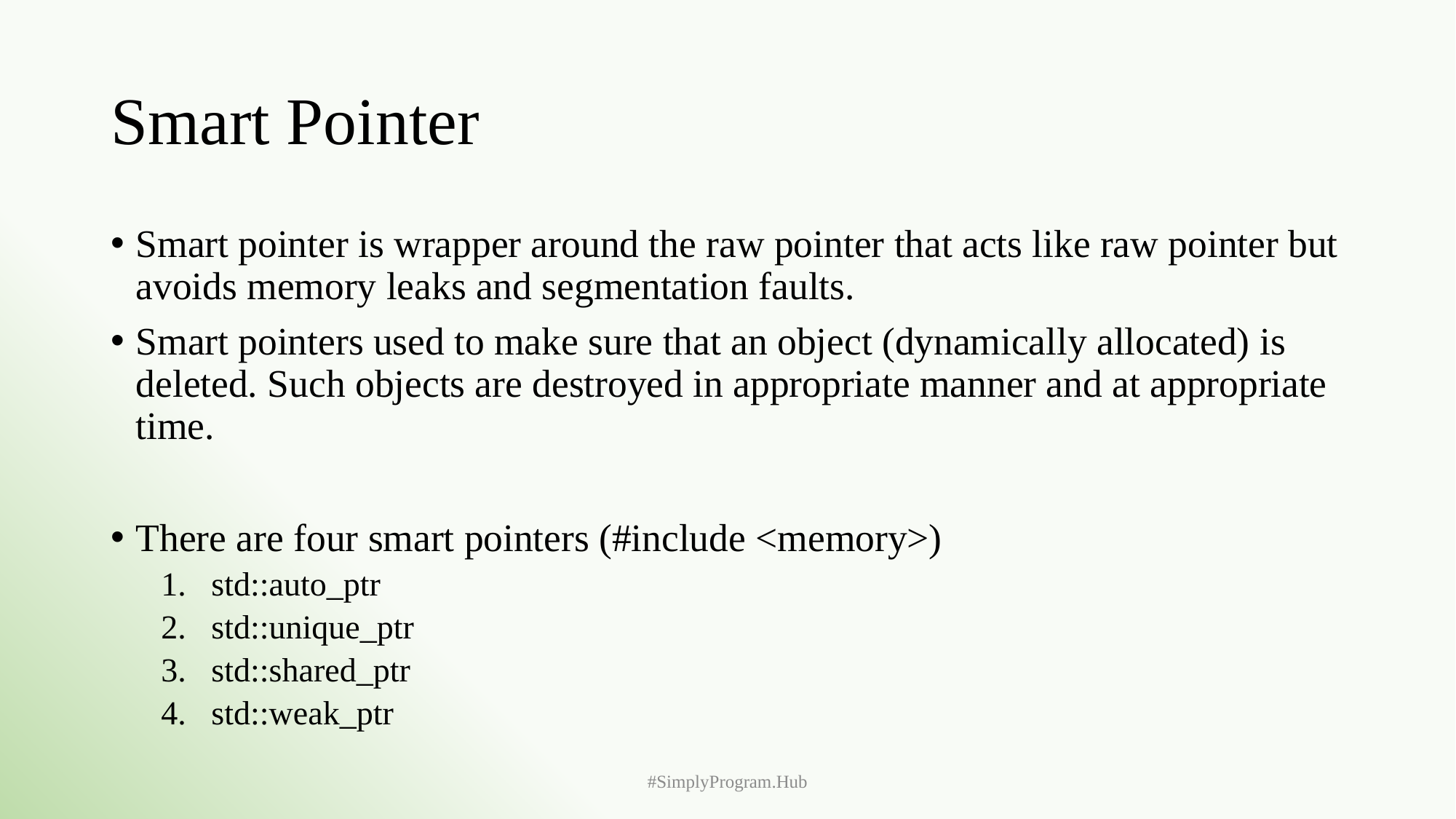

# Smart Pointer
Smart pointer is wrapper around the raw pointer that acts like raw pointer but avoids memory leaks and segmentation faults.
Smart pointers used to make sure that an object (dynamically allocated) is deleted. Such objects are destroyed in appropriate manner and at appropriate time.

There are four smart pointers (#include <memory>)
std::auto_ptr
std::unique_ptr
std::shared_ptr
std::weak_ptr
#SimplyProgram.Hub